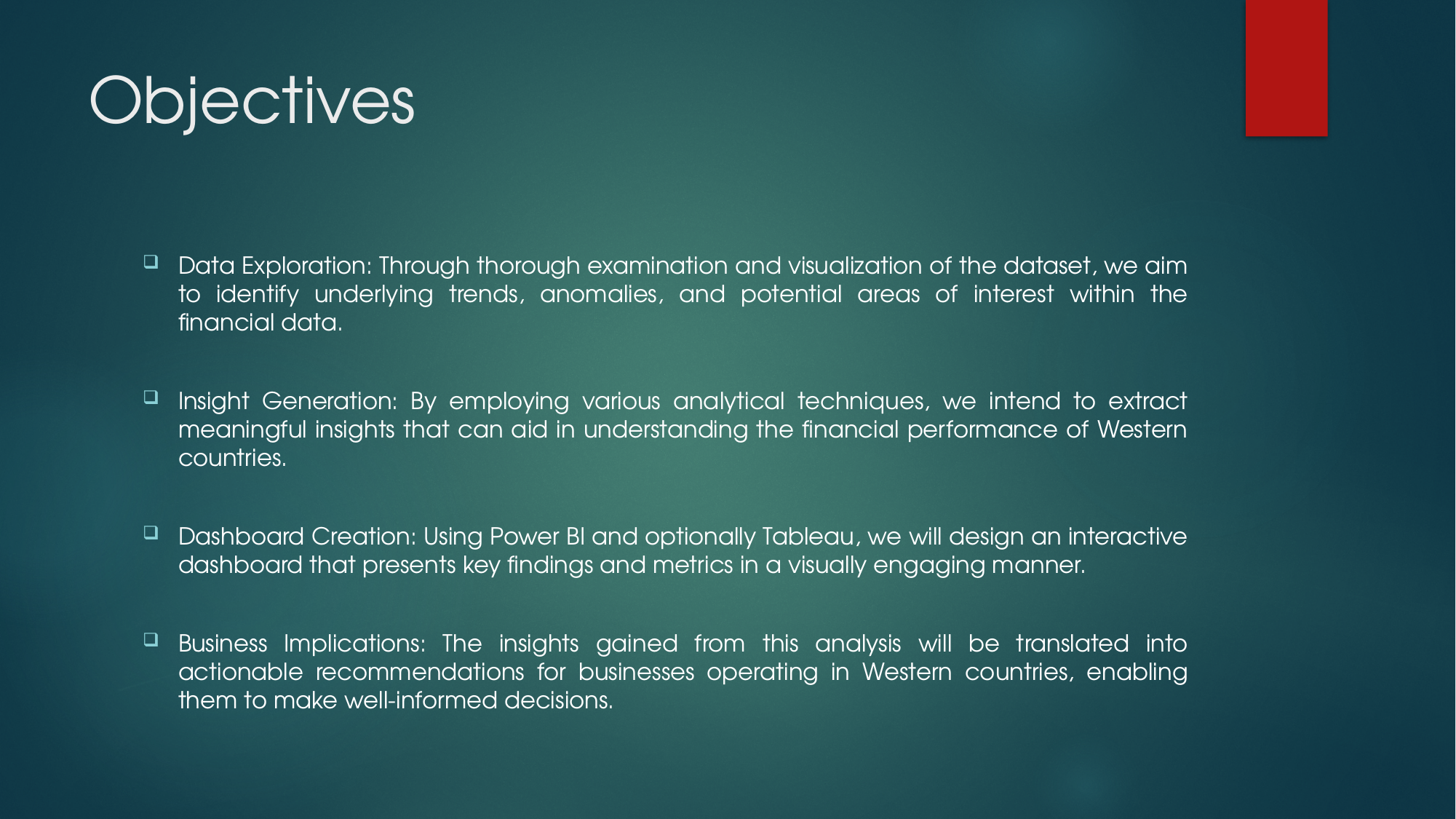

# Objectives
Data Exploration: Through thorough examination and visualization of the dataset, we aim to identify underlying trends, anomalies, and potential areas of interest within the financial data.

Insight Generation: By employing various analytical techniques, we intend to extract meaningful insights that can aid in understanding the financial performance of Western countries.

Dashboard Creation: Using Power BI and optionally Tableau, we will design an interactive dashboard that presents key findings and metrics in a visually engaging manner.

Business Implications: The insights gained from this analysis will be translated into actionable recommendations for businesses operating in Western countries, enabling them to make well-informed decisions.